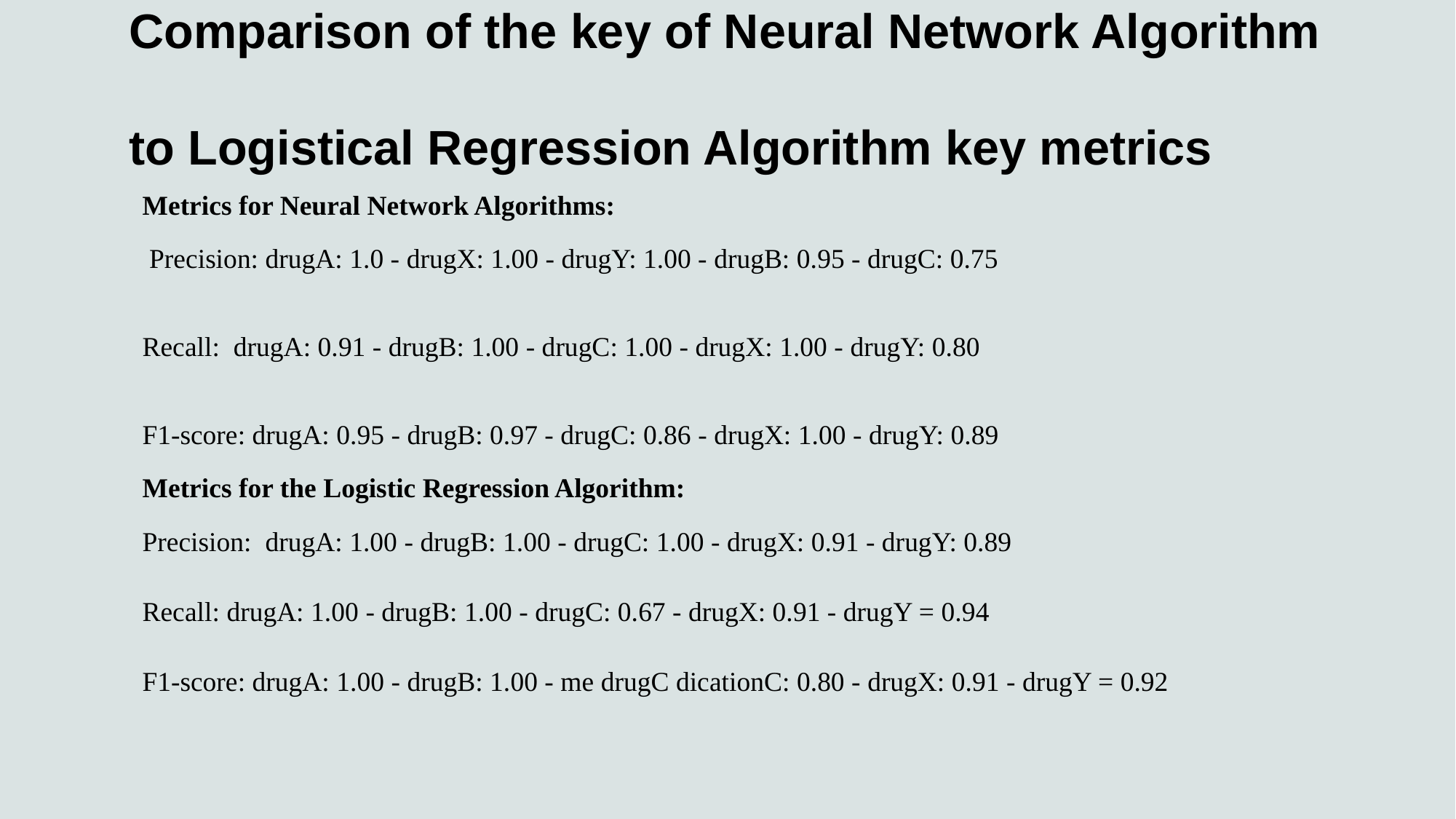

# Comparison of the key of Neural Network Algorithm to Logistical Regression Algorithm key metrics
Metrics for Neural Network Algorithms:
 Precision: drugA: 1.0 - drugX: 1.00 - drugY: 1.00 - drugB: 0.95 - drugC: 0.75
Recall:  drugA: 0.91 - drugB: 1.00 - drugC: 1.00 - drugX: 1.00 - drugY: 0.80
F1-score: drugA: 0.95 - drugB: 0.97 - drugC: 0.86 - drugX: 1.00 - drugY: 0.89
Metrics for the Logistic Regression Algorithm:
Precision:  drugA: 1.00 - drugB: 1.00 - drugC: 1.00 - drugX: 0.91 - drugY: 0.89
Recall: drugA: 1.00 - drugB: 1.00 - drugC: 0.67 - drugX: 0.91 - drugY = 0.94
F1-score: drugA: 1.00 - drugB: 1.00 - me drugC dicationC: 0.80 - drugX: 0.91 - drugY = 0.92